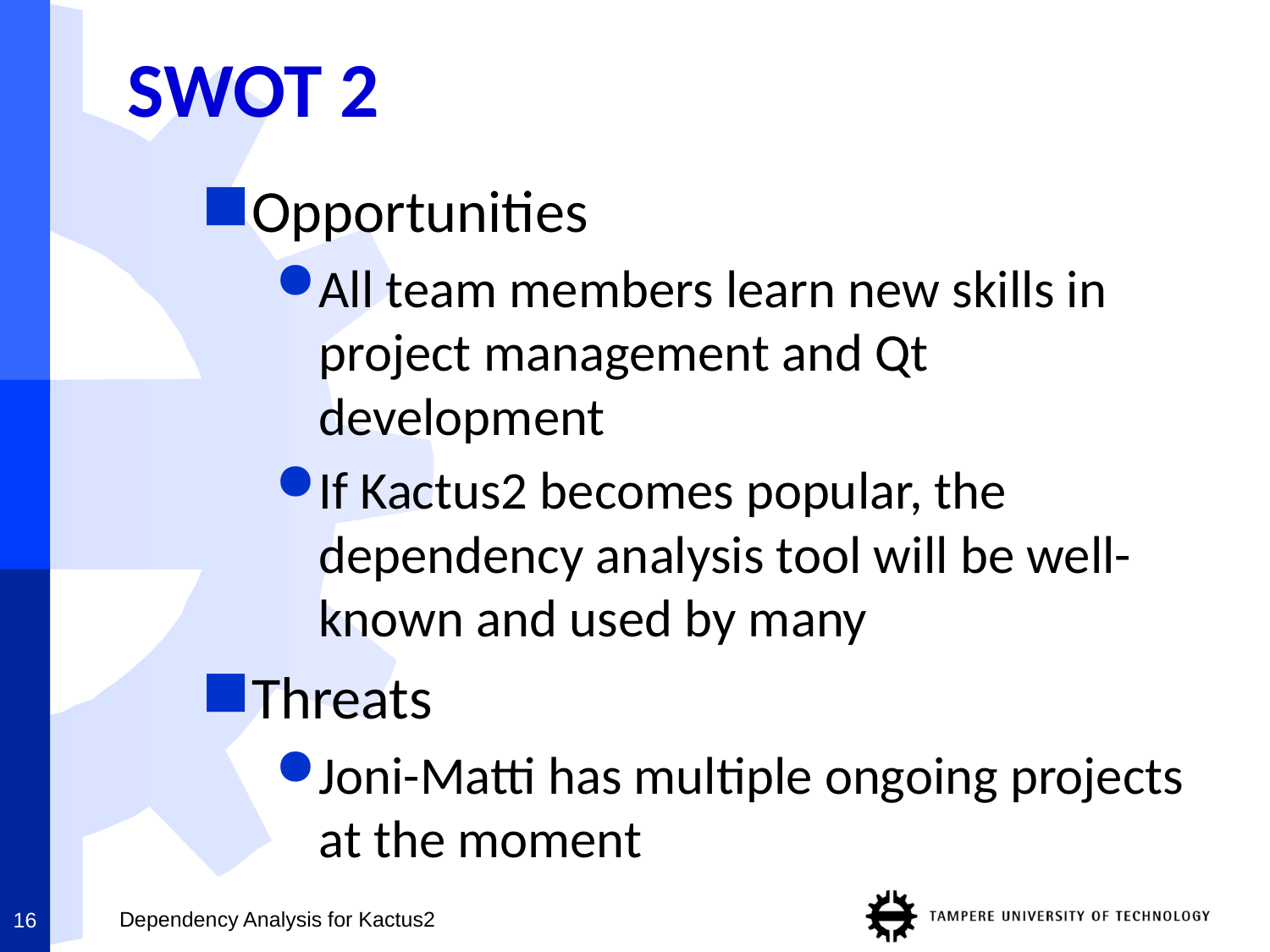

# SWOT 2
Opportunities
All team members learn new skills in project management and Qt development
If Kactus2 becomes popular, the dependency analysis tool will be well-known and used by many
Threats
Joni-Matti has multiple ongoing projects at the moment
16